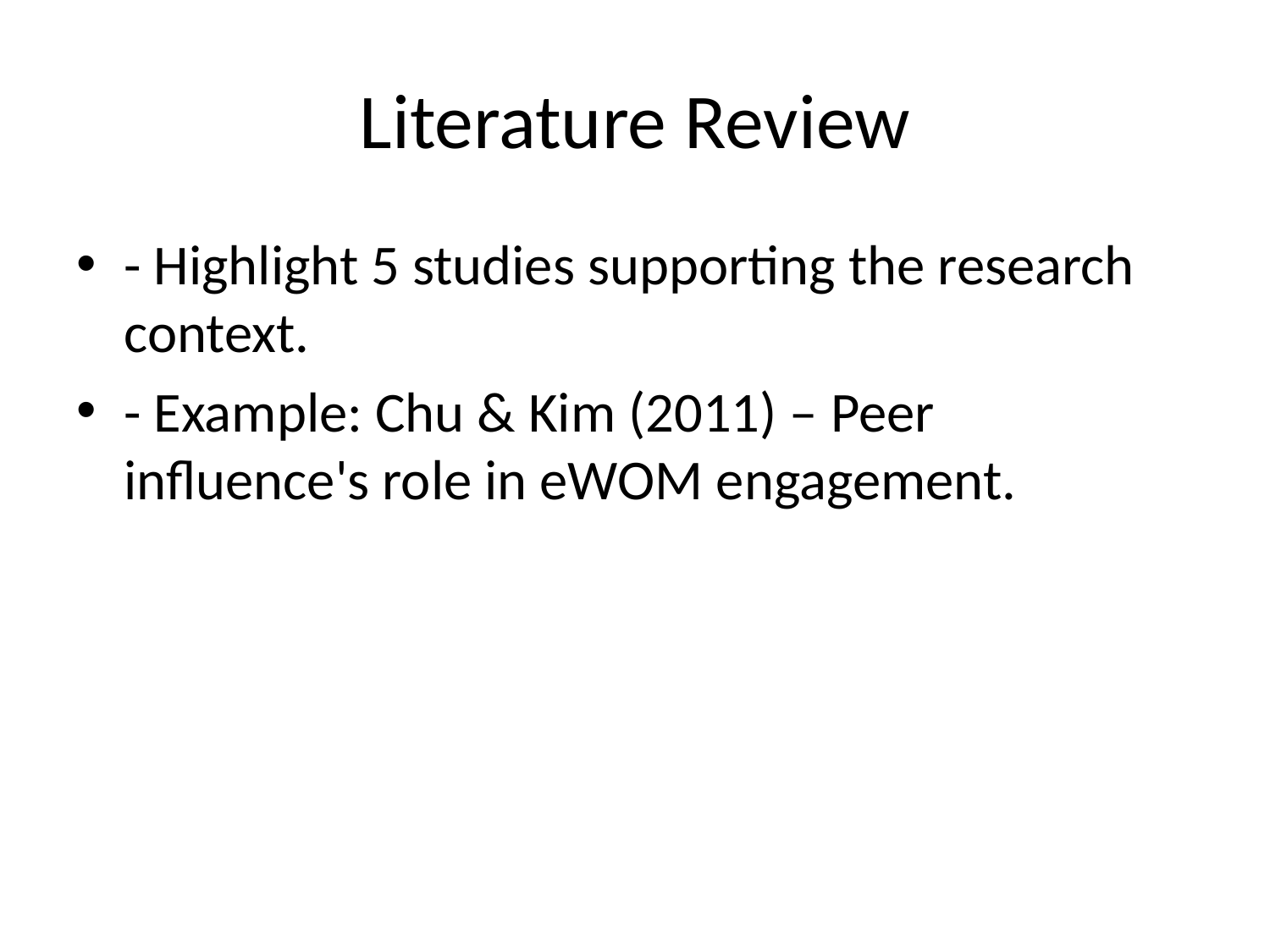

# Literature Review
- Highlight 5 studies supporting the research context.
- Example: Chu & Kim (2011) – Peer influence's role in eWOM engagement.